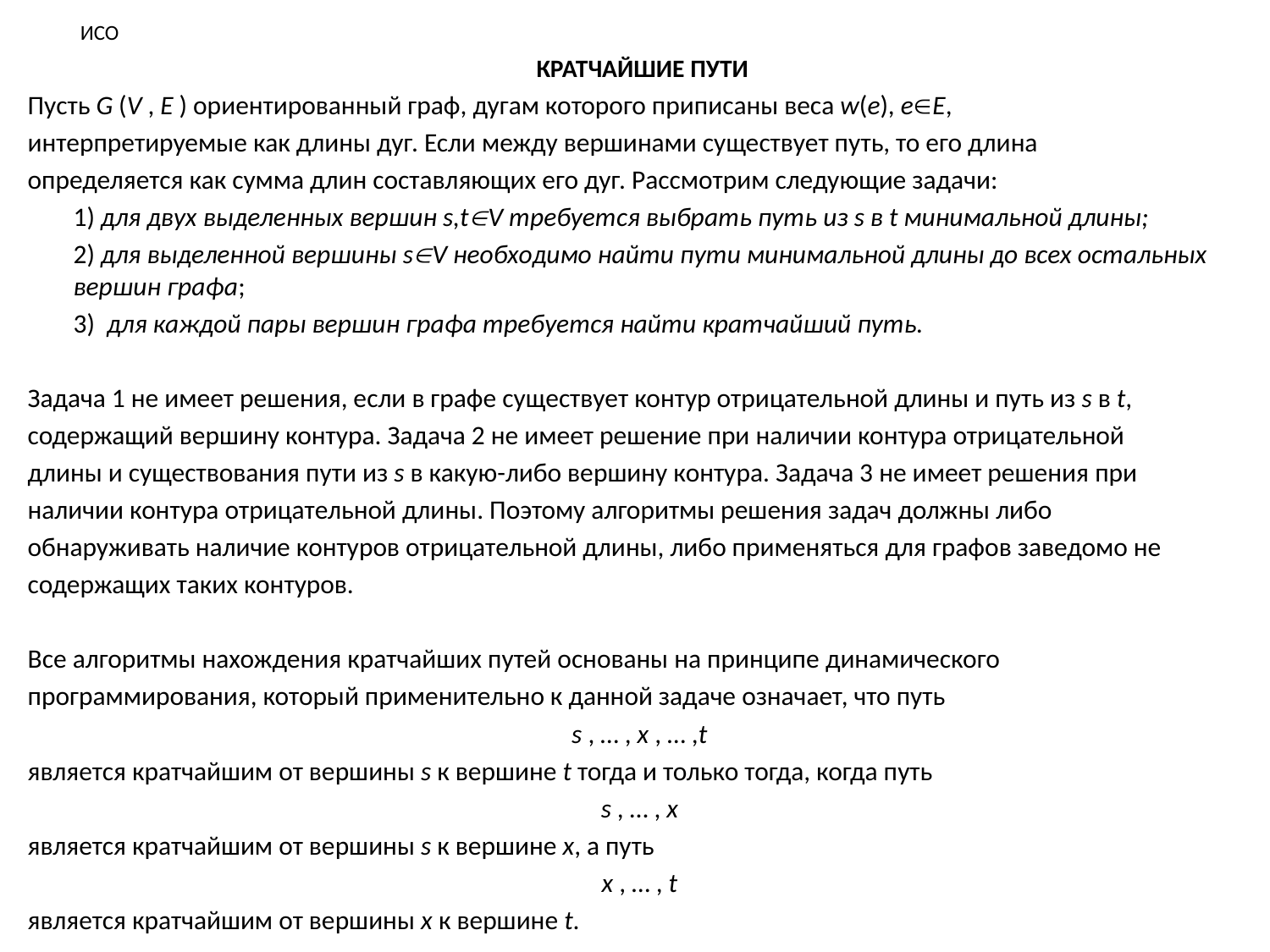

# ИСО
КРАТЧАЙШИЕ ПУТИ
Пусть G (V , E ) ориентированный граф, дугам которого приписаны веса w(e), e∈E,
интерпретируемые как длины дуг. Если между вершинами существует путь, то его длина
определяется как сумма длин составляющих его дуг. Рассмотрим следующие задачи:
	1) для двух выделенных вершин s,t∈V требуется выбрать путь из s в t минимальной длины;
	2) для выделенной вершины s∈V необходимо найти пути минимальной длины до всех остальных вершин графа;
	3)  для каждой пары вершин графа требуется найти кратчайший путь.

Задача 1 не имеет решения, если в графе существует контур отрицательной длины и путь из s в t,
содержащий вершину контура. Задача 2 не имеет решение при наличии контура отрицательной
длины и существования пути из s в какую-либо вершину контура. Задача 3 не имеет решения при
наличии контура отрицательной длины. Поэтому алгоритмы решения задач должны либо
обнаруживать наличие контуров отрицательной длины, либо применяться для графов заведомо не
содержащих таких контуров.

Все алгоритмы нахождения кратчайших путей основаны на принципе динамического
программирования, который применительно к данной задаче означает, что путь
s , … , x , … ,t
является кратчайшим от вершины s к вершине t тогда и только тогда, когда путь
s , … , x
является кратчайшим от вершины s к вершине x, а путь
x , … , t
является кратчайшим от вершины x к вершине t.